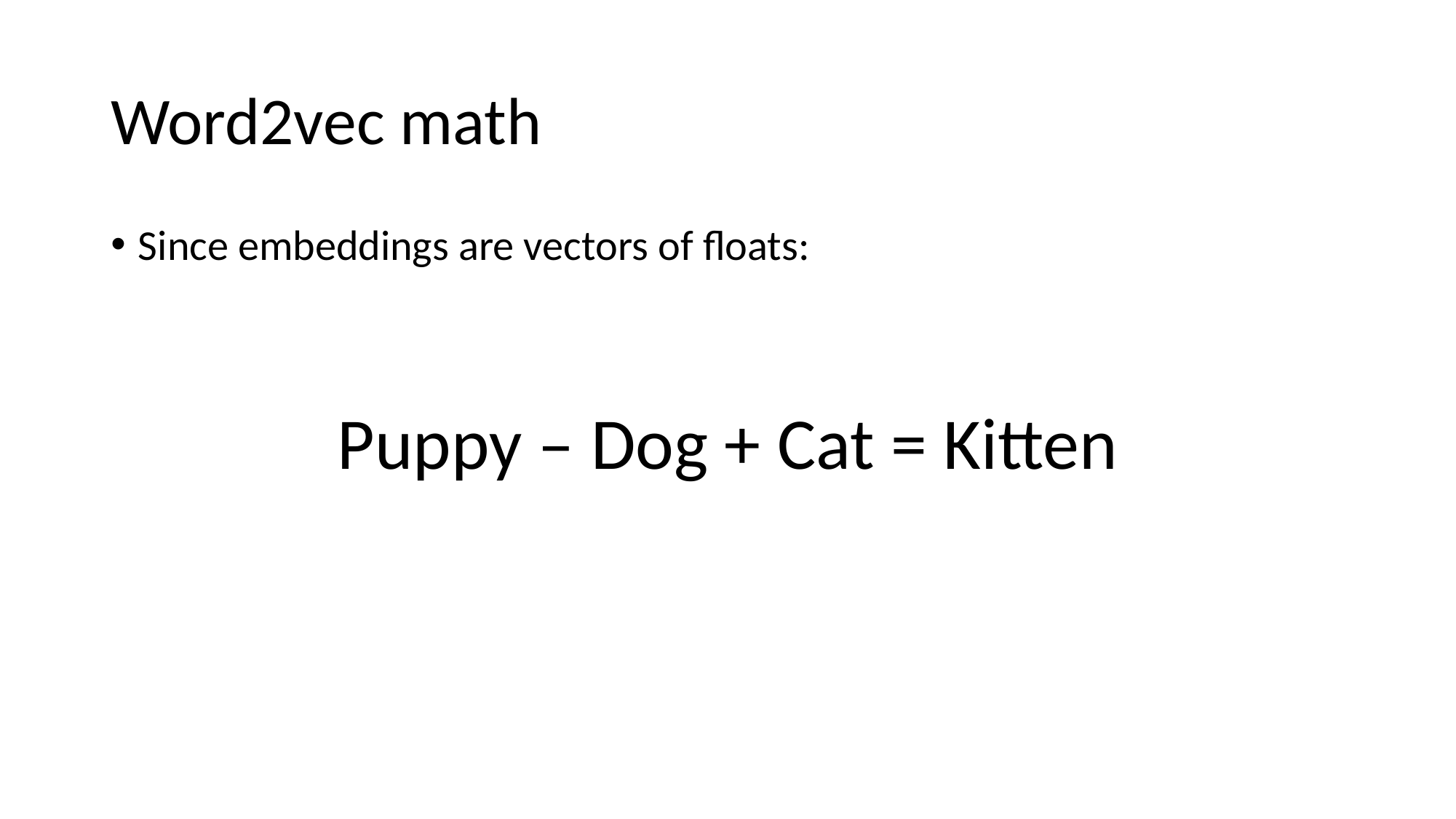

# Word2vec math
Since embeddings are vectors of floats:

Puppy – Dog + Cat = Kitten